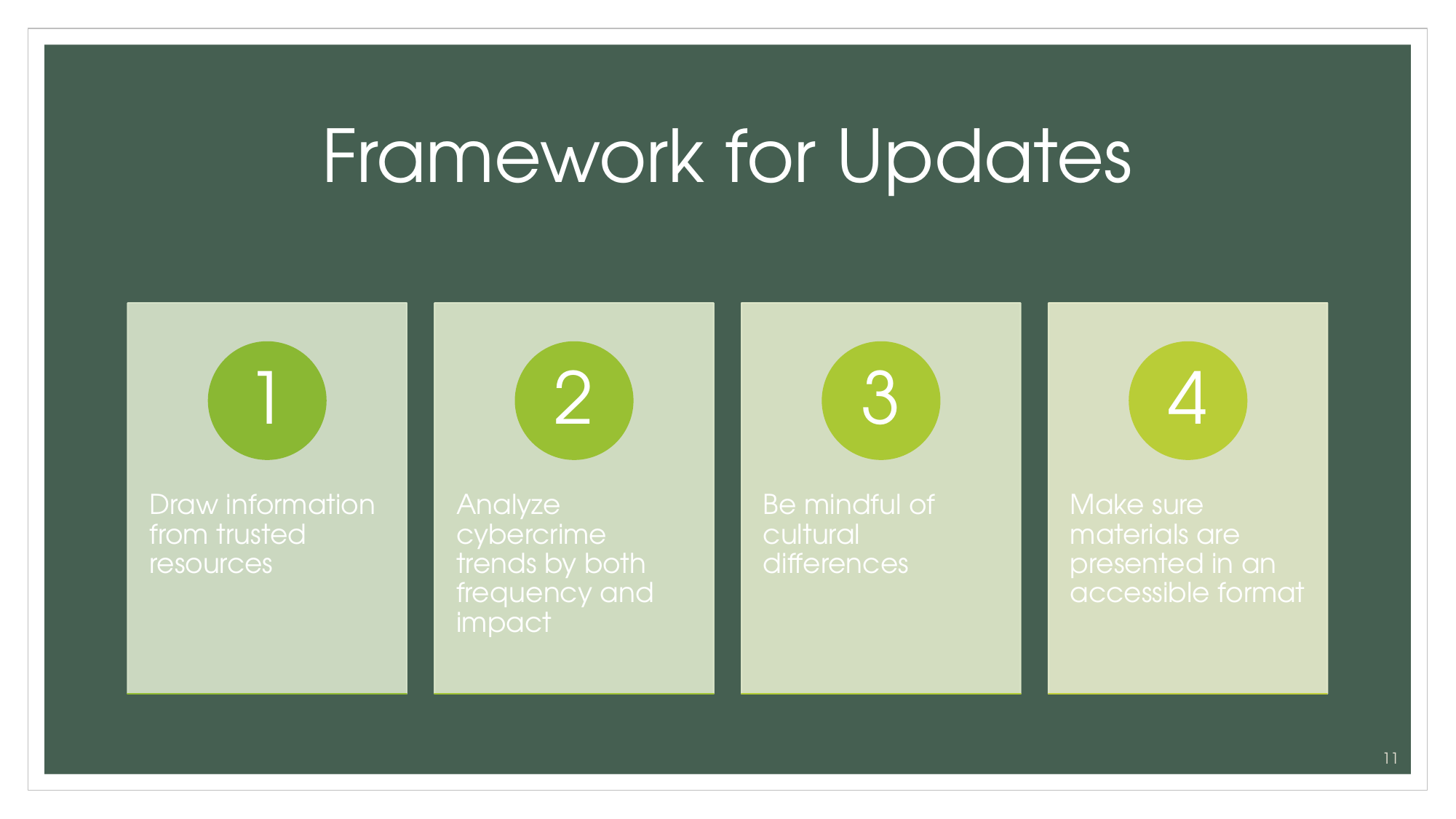

# Framework for Updates
Draw information from trusted resources
1
Analyze cybercrime trends by both frequency and impact
2
Be mindful of cultural differences
3
Make sure materials are presented in an accessible format
4
11